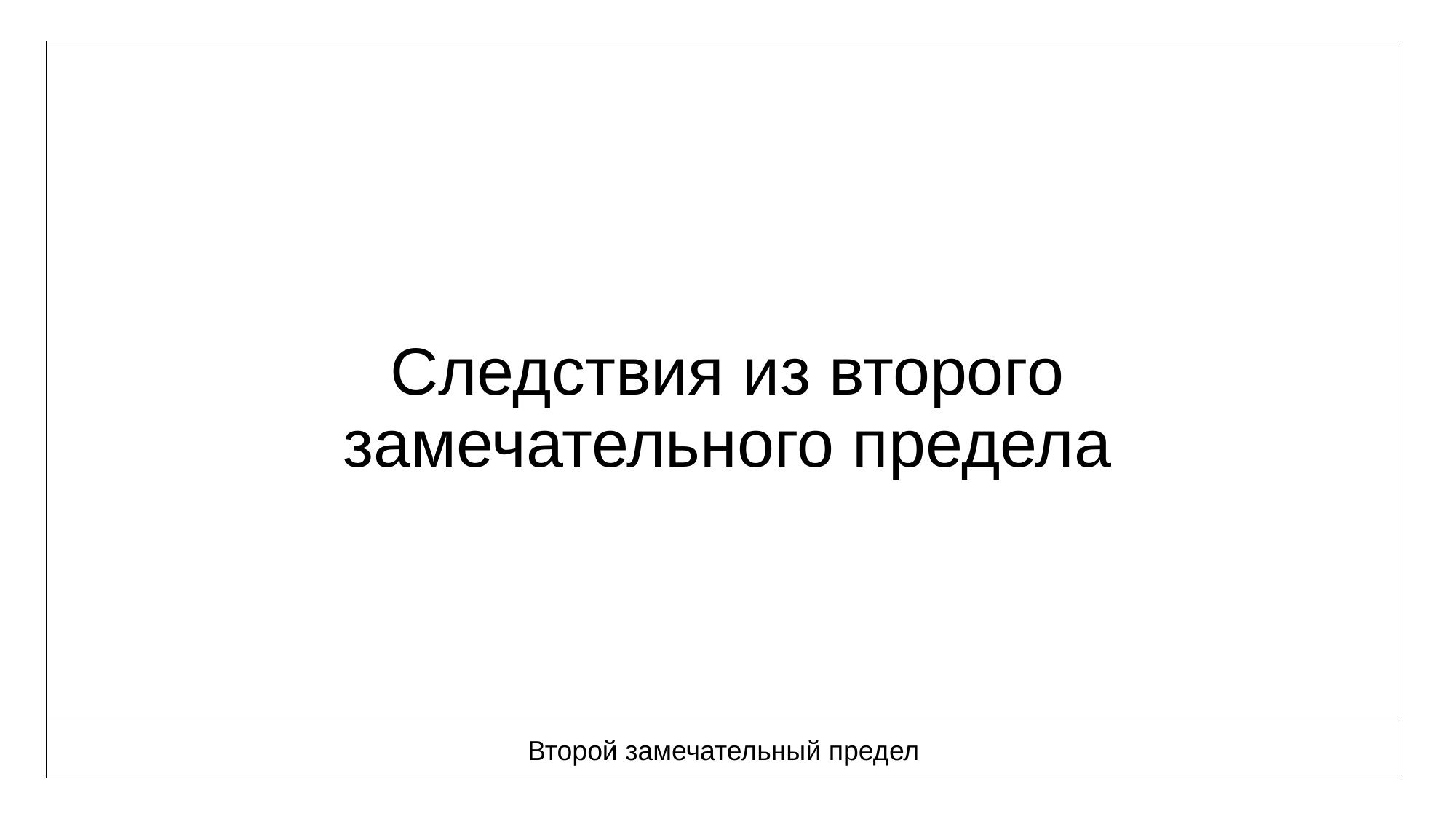

Следствия из второго замечательного предела
Второй замечательный предел